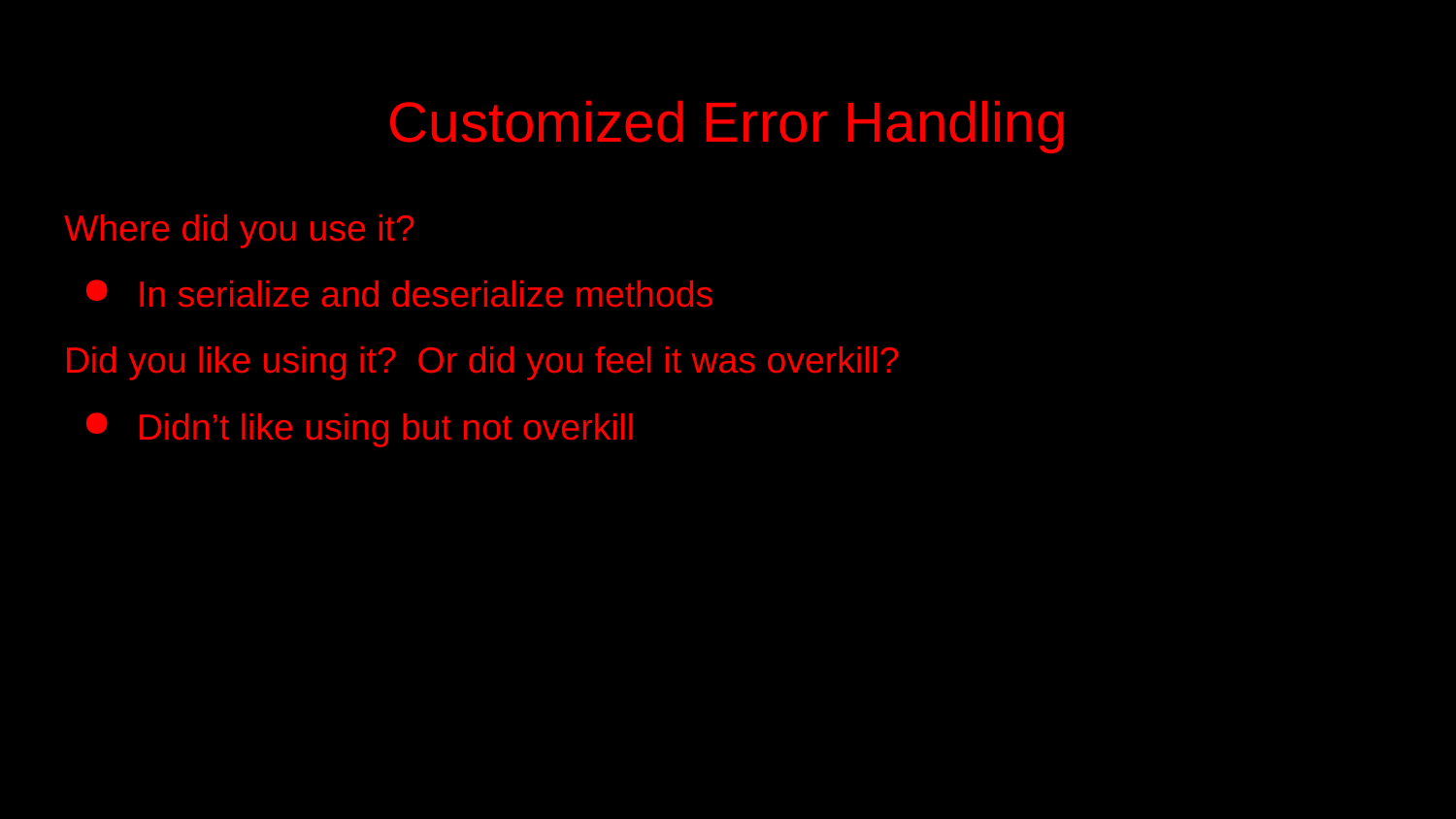

# Customized Error Handling
Where did you use it?
In serialize and deserialize methods
Did you like using it?  Or did you feel it was overkill?
Didn’t like using but not overkill